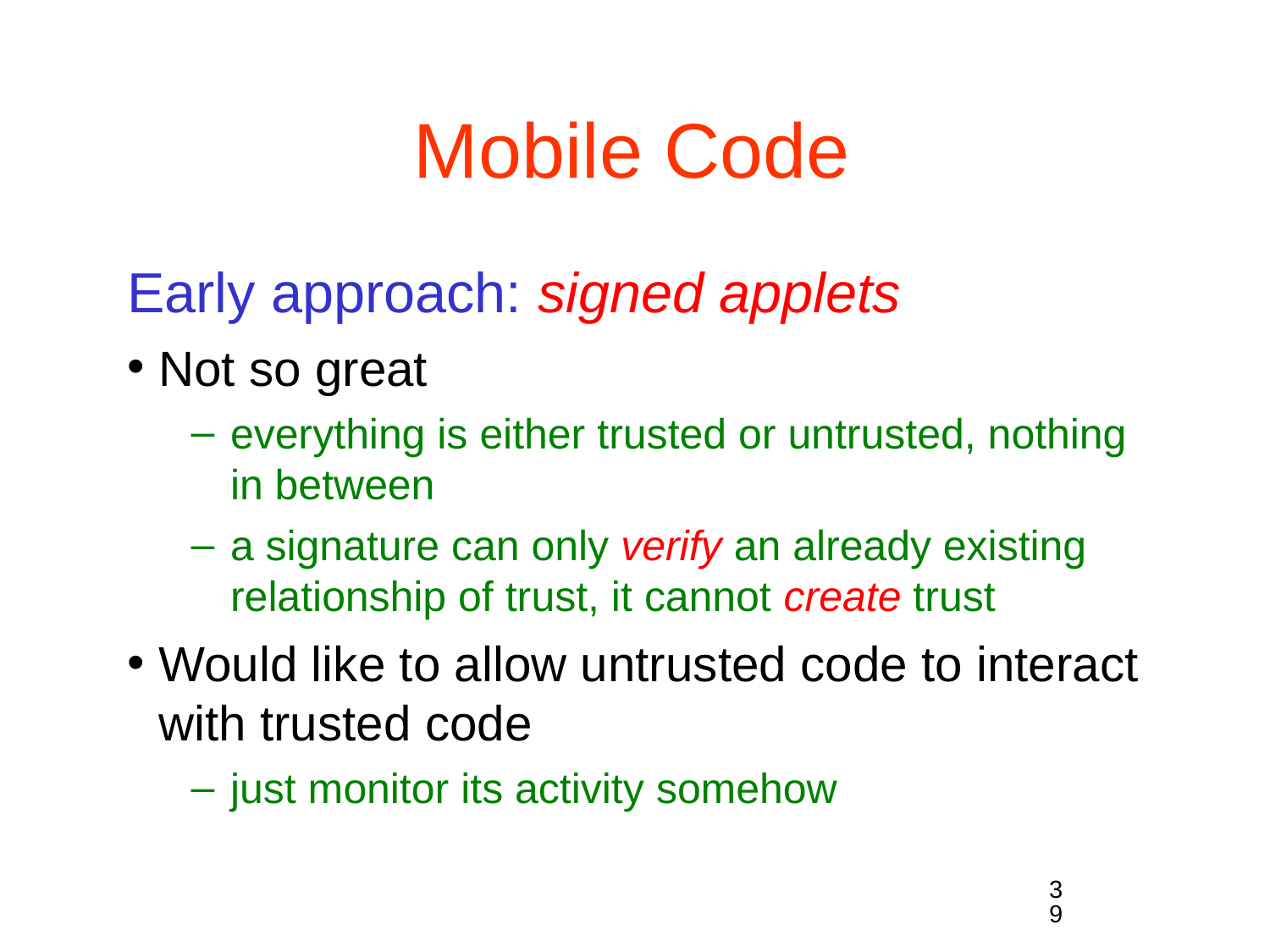

# Mobile Code
Early approach: signed applets
Not so great
everything is either trusted or untrusted, nothing in between
a signature can only verify an already existing relationship of trust, it cannot create trust
Would like to allow untrusted code to interact with trusted code
just monitor its activity somehow
39